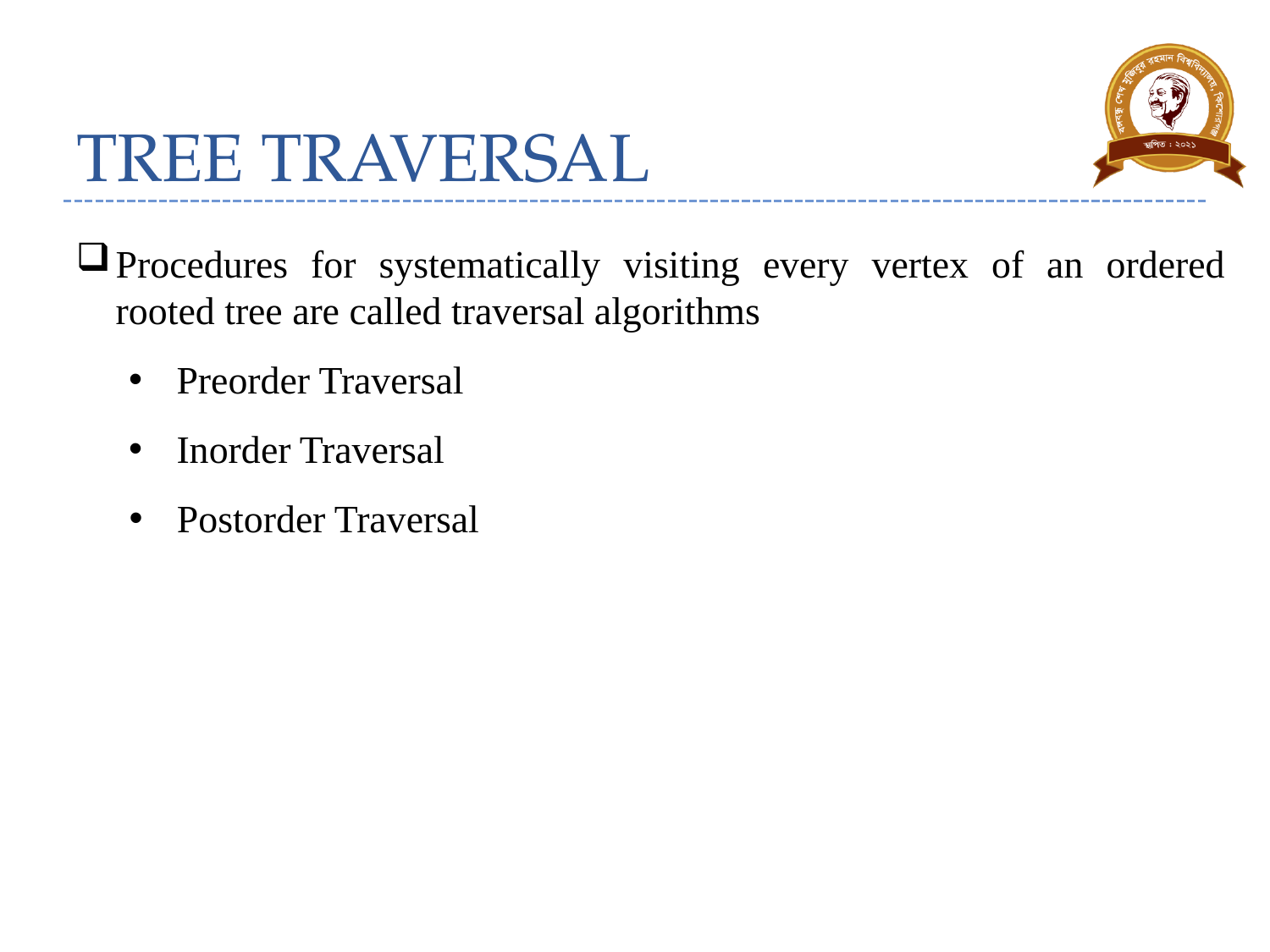

# TREE TRAVERSAL
Procedures for systematically visiting every vertex of an ordered rooted tree are called traversal algorithms
Preorder Traversal
Inorder Traversal
Postorder Traversal